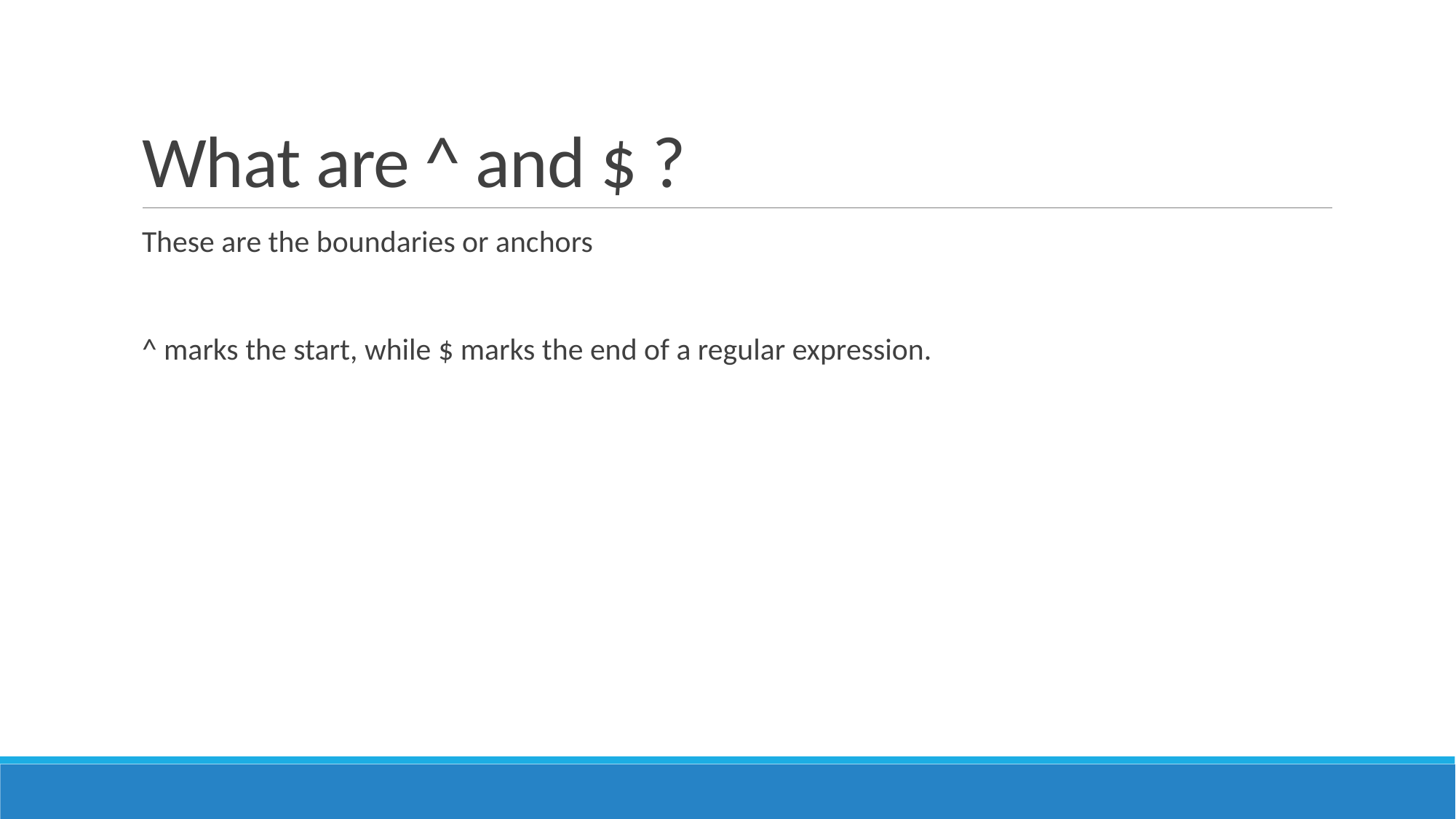

# What are ^ and $ ?
These are the boundaries or anchors

^ marks the start, while $ marks the end of a regular expression.